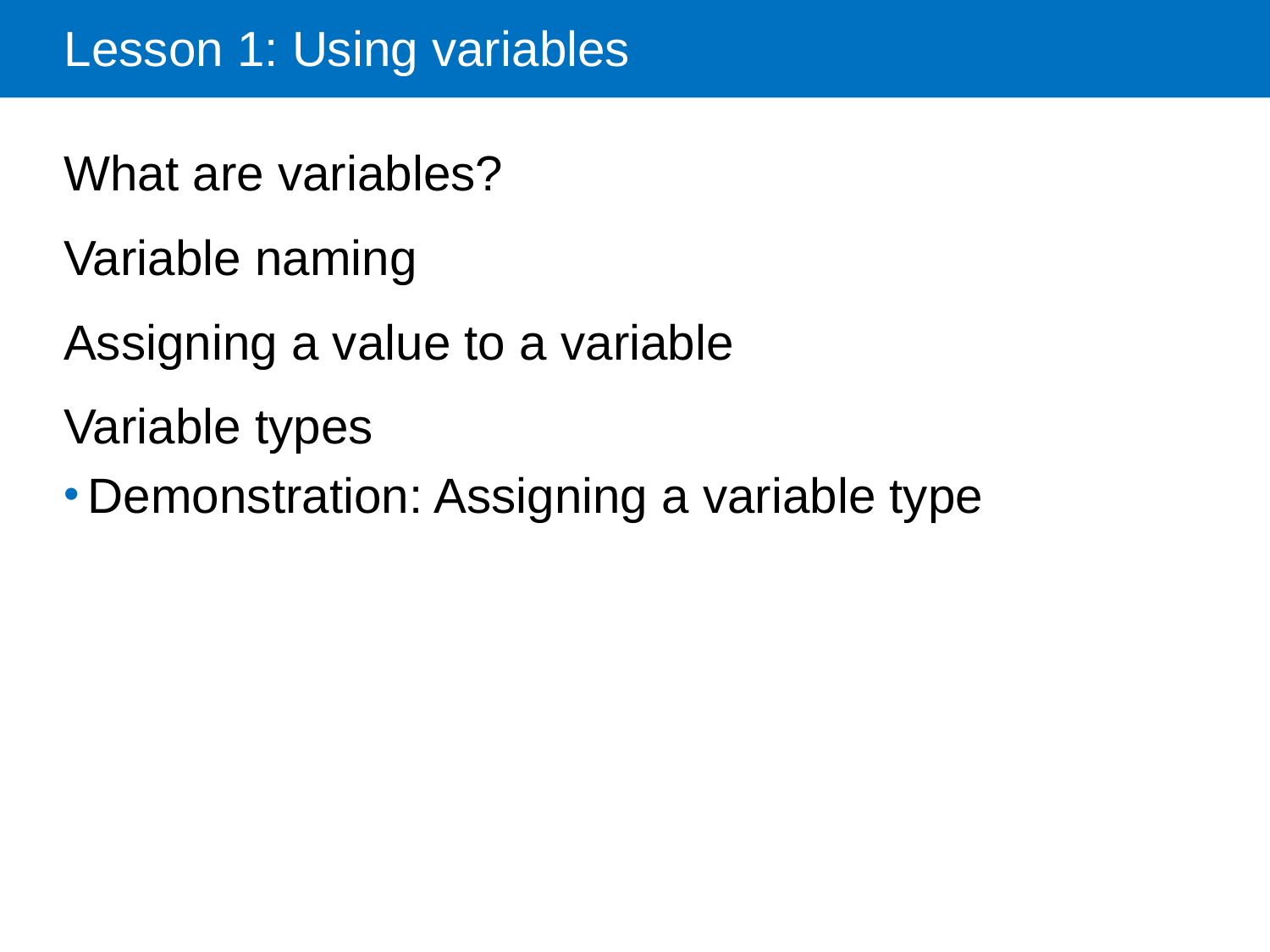

# Lesson 1: Using variables
What are variables?
Variable naming
Assigning a value to a variable
Variable types
Demonstration: Assigning a variable type